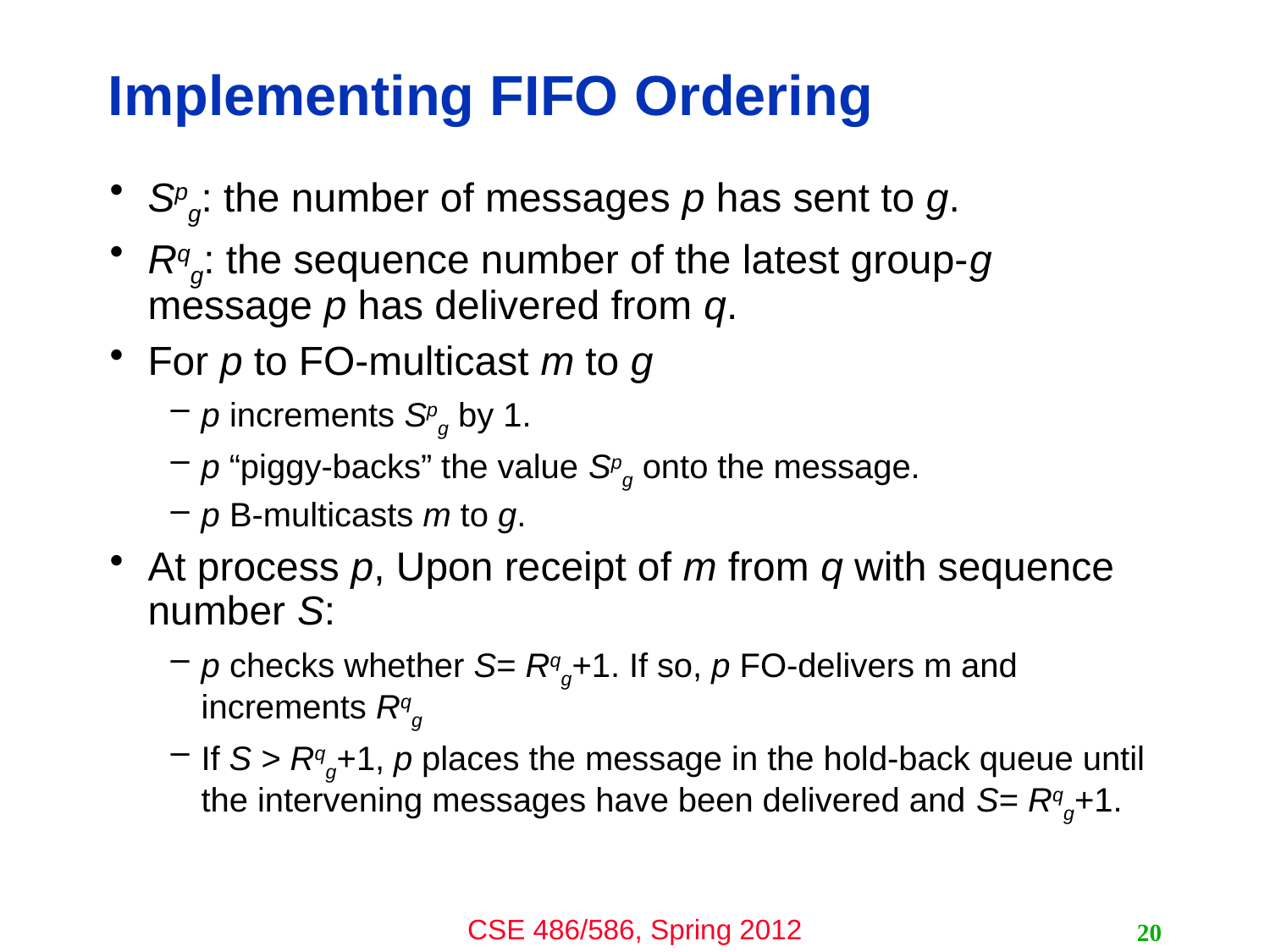

# Implementing FIFO Ordering
Spg: the number of messages p has sent to g.
Rqg: the sequence number of the latest group-g message p has delivered from q.
For p to FO-multicast m to g
p increments Spg by 1.
p “piggy-backs” the value Spg onto the message.
p B-multicasts m to g.
At process p, Upon receipt of m from q with sequence number S:
p checks whether S= Rqg+1. If so, p FO-delivers m and increments Rqg
If S > Rqg+1, p places the message in the hold-back queue until the intervening messages have been delivered and S= Rqg+1.

20